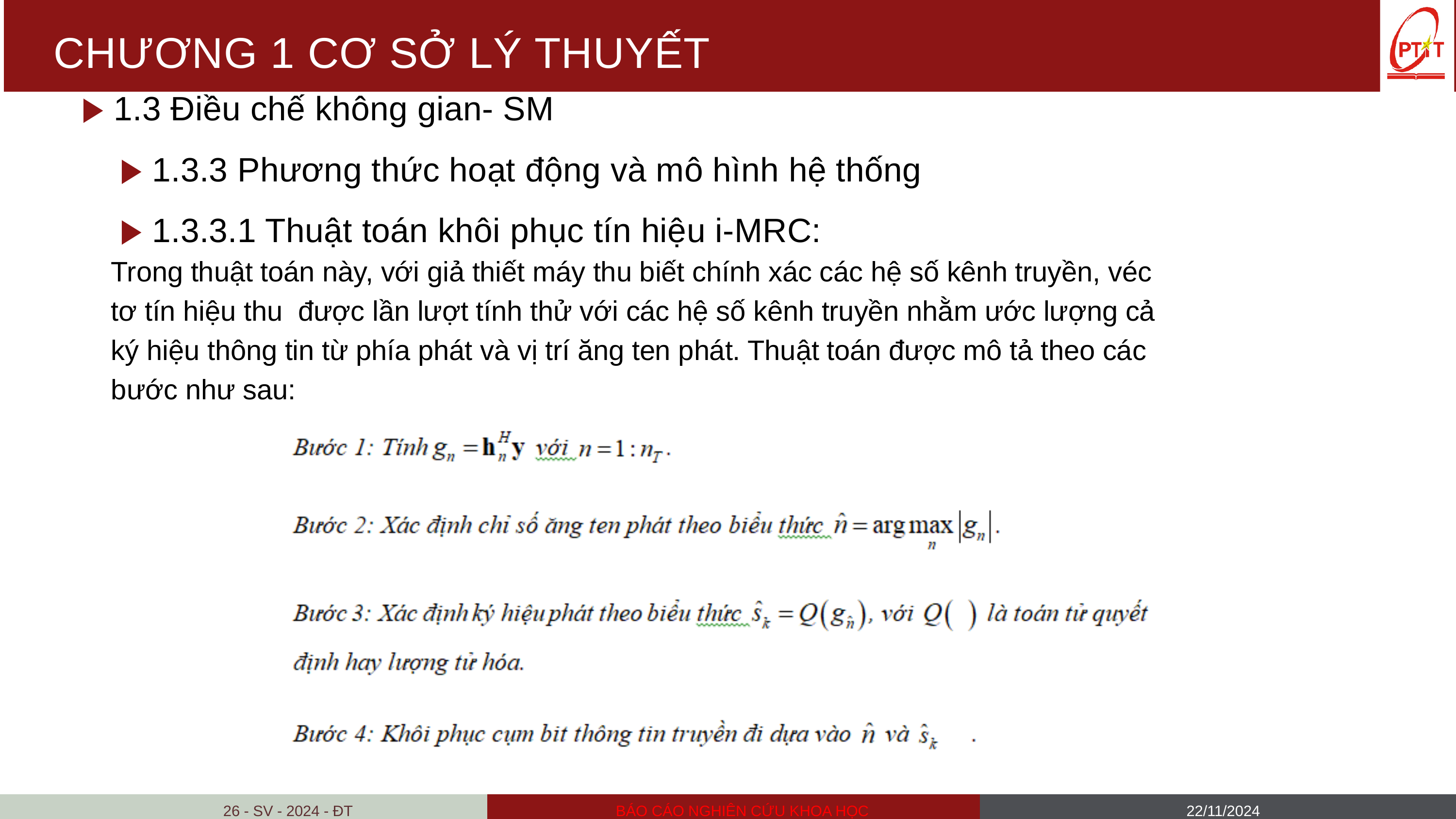

CHƯƠNG 1 CƠ SỞ LÝ THUYẾT
▶ 1.3 Điều chế không gian- SM
    ▶ 1.3.3 Phương thức hoạt động và mô hình hệ thống
    ▶ 1.3.3.1 Thuật toán khôi phục tín hiệu i-MRC:
Trong thuật toán này, với giả thiết máy thu biết chính xác các hệ số kênh truyền, véc tơ tín hiệu thu  được lần lượt tính thử với các hệ số kênh truyền nhằm ước lượng cả ký hiệu thông tin từ phía phát và vị trí ăng ten phát. Thuật toán được mô tả theo các bước như sau:

26 - SV - 2024 - ĐT
BÁO CÁO NGHIÊN CỨU KHOA HỌC
22/11/2024